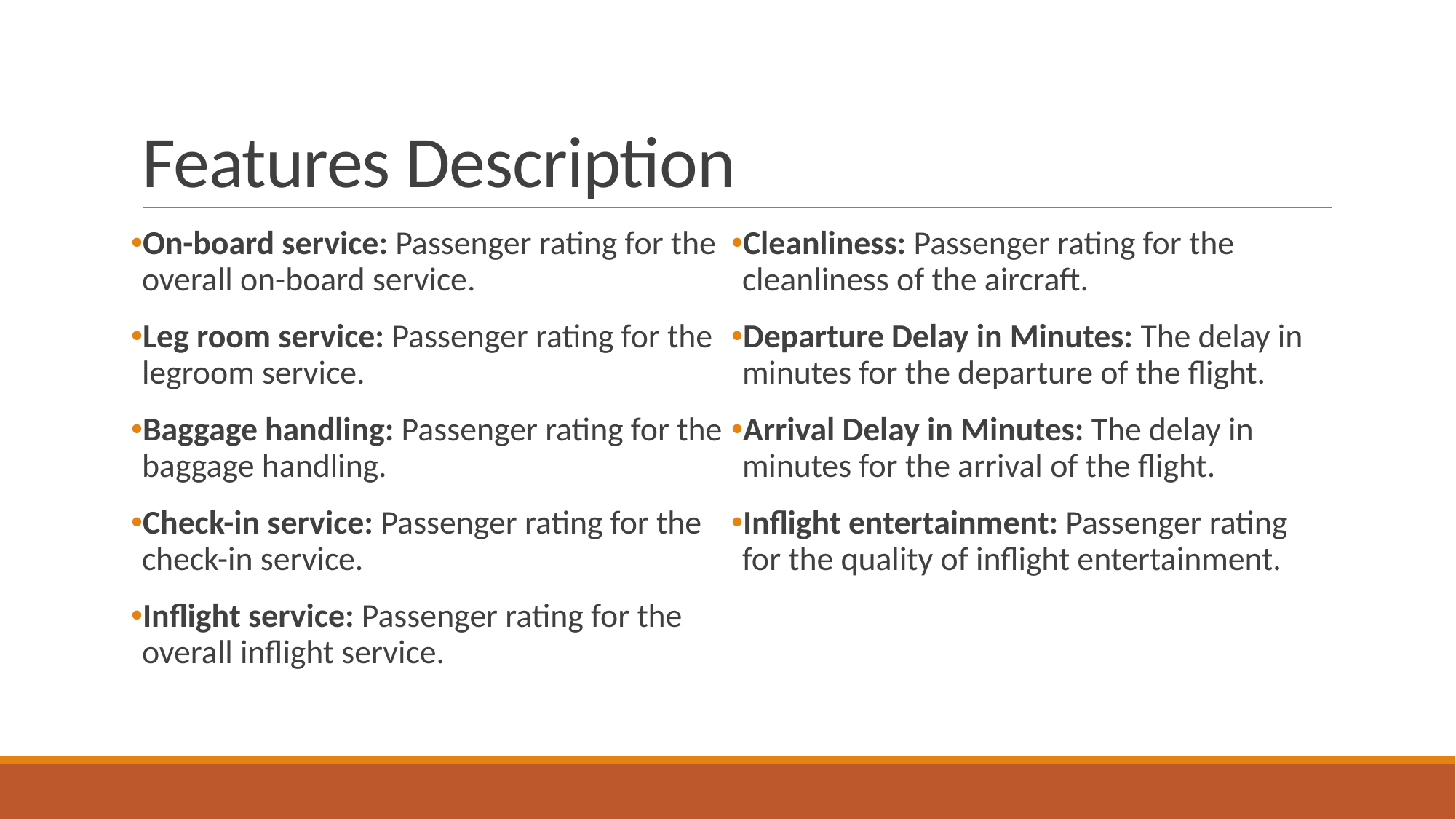

# Features Description
On-board service: Passenger rating for the overall on-board service.
Leg room service: Passenger rating for the legroom service.
Baggage handling: Passenger rating for the baggage handling.
Check-in service: Passenger rating for the check-in service.
Inflight service: Passenger rating for the overall inflight service.
Cleanliness: Passenger rating for the cleanliness of the aircraft.
Departure Delay in Minutes: The delay in minutes for the departure of the flight.
Arrival Delay in Minutes: The delay in minutes for the arrival of the flight.
Inflight entertainment: Passenger rating for the quality of inflight entertainment.